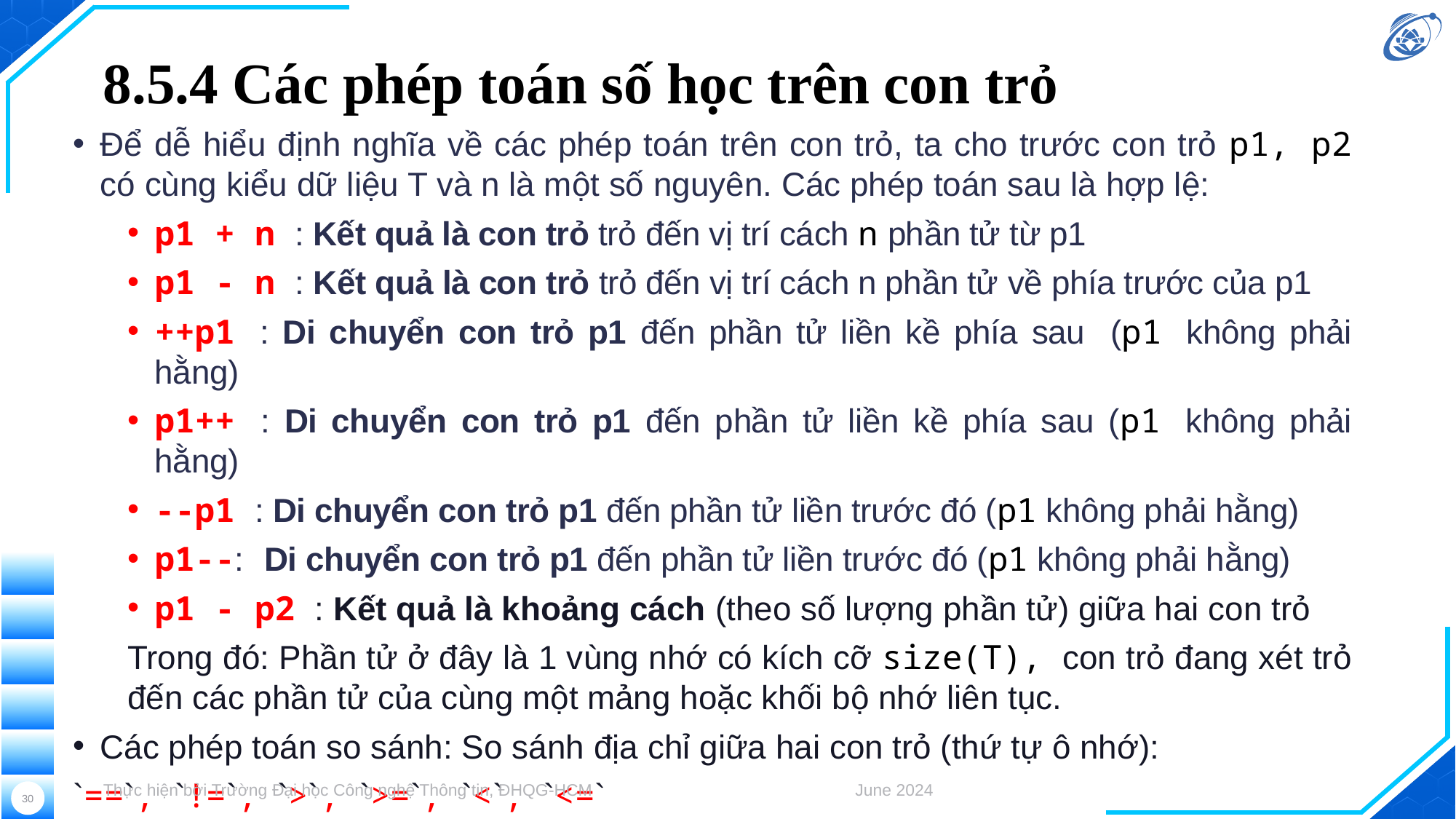

# 8.5.4 Các phép toán số học trên con trỏ
Để dễ hiểu định nghĩa về các phép toán trên con trỏ, ta cho trước con trỏ p1, p2 có cùng kiểu dữ liệu T và n là một số nguyên. Các phép toán sau là hợp lệ:
p1 + n : Kết quả là con trỏ trỏ đến vị trí cách n phần tử từ p1
p1 - n : Kết quả là con trỏ trỏ đến vị trí cách n phần tử về phía trước của p1
++p1 : Di chuyển con trỏ p1 đến phần tử liền kề phía sau (p1 không phải hằng)
p1++ : Di chuyển con trỏ p1 đến phần tử liền kề phía sau (p1 không phải hằng)
--p1 : Di chuyển con trỏ p1 đến phần tử liền trước đó (p1 không phải hằng)
p1--: Di chuyển con trỏ p1 đến phần tử liền trước đó (p1 không phải hằng)
p1 - p2 : Kết quả là khoảng cách (theo số lượng phần tử) giữa hai con trỏ
Trong đó: Phần tử ở đây là 1 vùng nhớ có kích cỡ size(T), con trỏ đang xét trỏ đến các phần tử của cùng một mảng hoặc khối bộ nhớ liên tục.
Các phép toán so sánh: So sánh địa chỉ giữa hai con trỏ (thứ tự ô nhớ):
`==`, `!=`, `>`, `>=`, `<`, `<=`
Lưu ý: Con trỏ không thể thực hiện các phép toán: ` *`, `/`, `%`
Thực hiện bởi Trường Đại học Công nghệ Thông tin, ĐHQG-HCM
June 2024
30